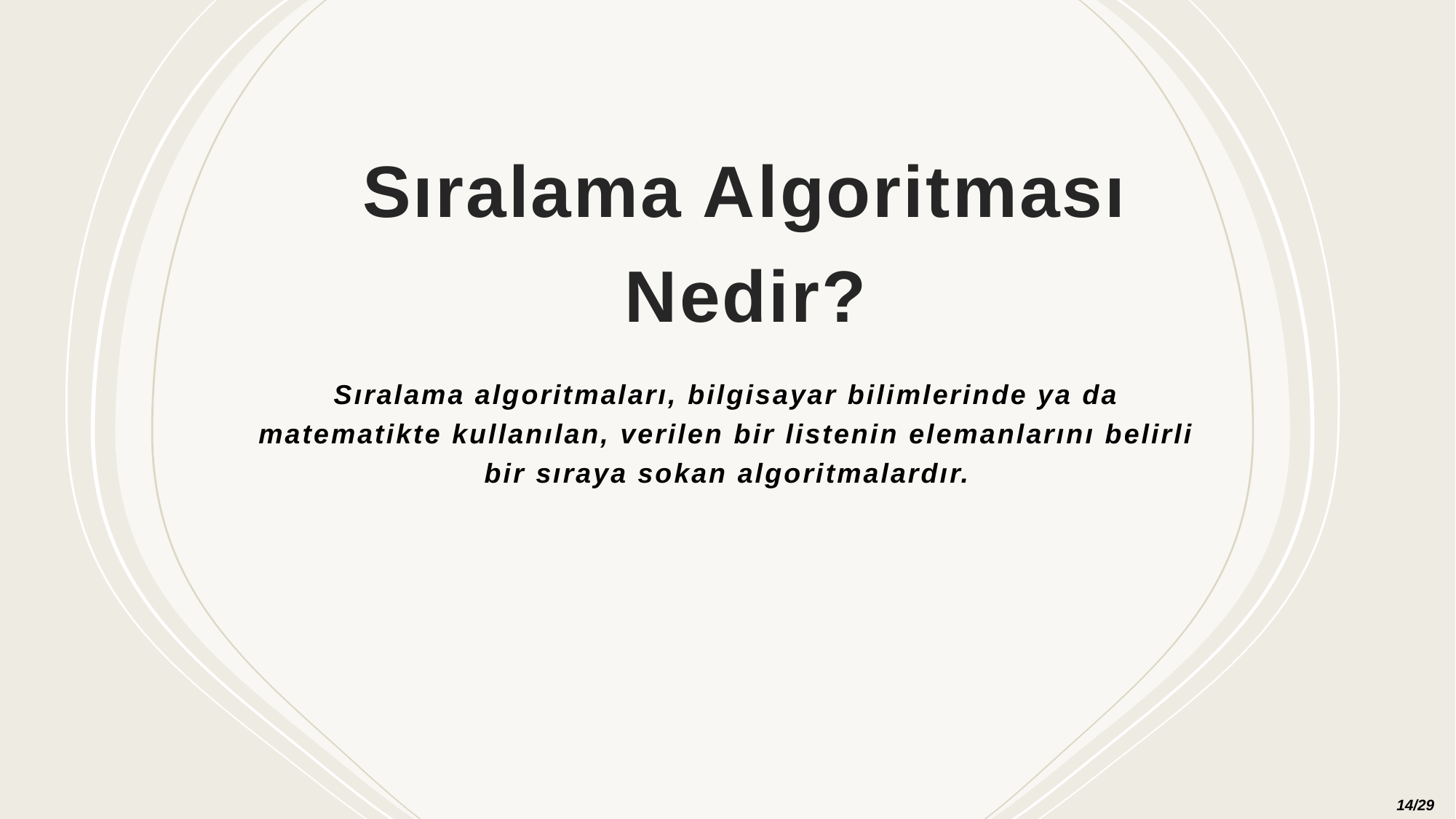

# Sıralama Algoritması Nedir?
Sıralama algoritmaları, bilgisayar bilimlerinde ya da matematikte kullanılan, verilen bir listenin elemanlarını belirli bir sıraya sokan algoritmalardır.
14/29